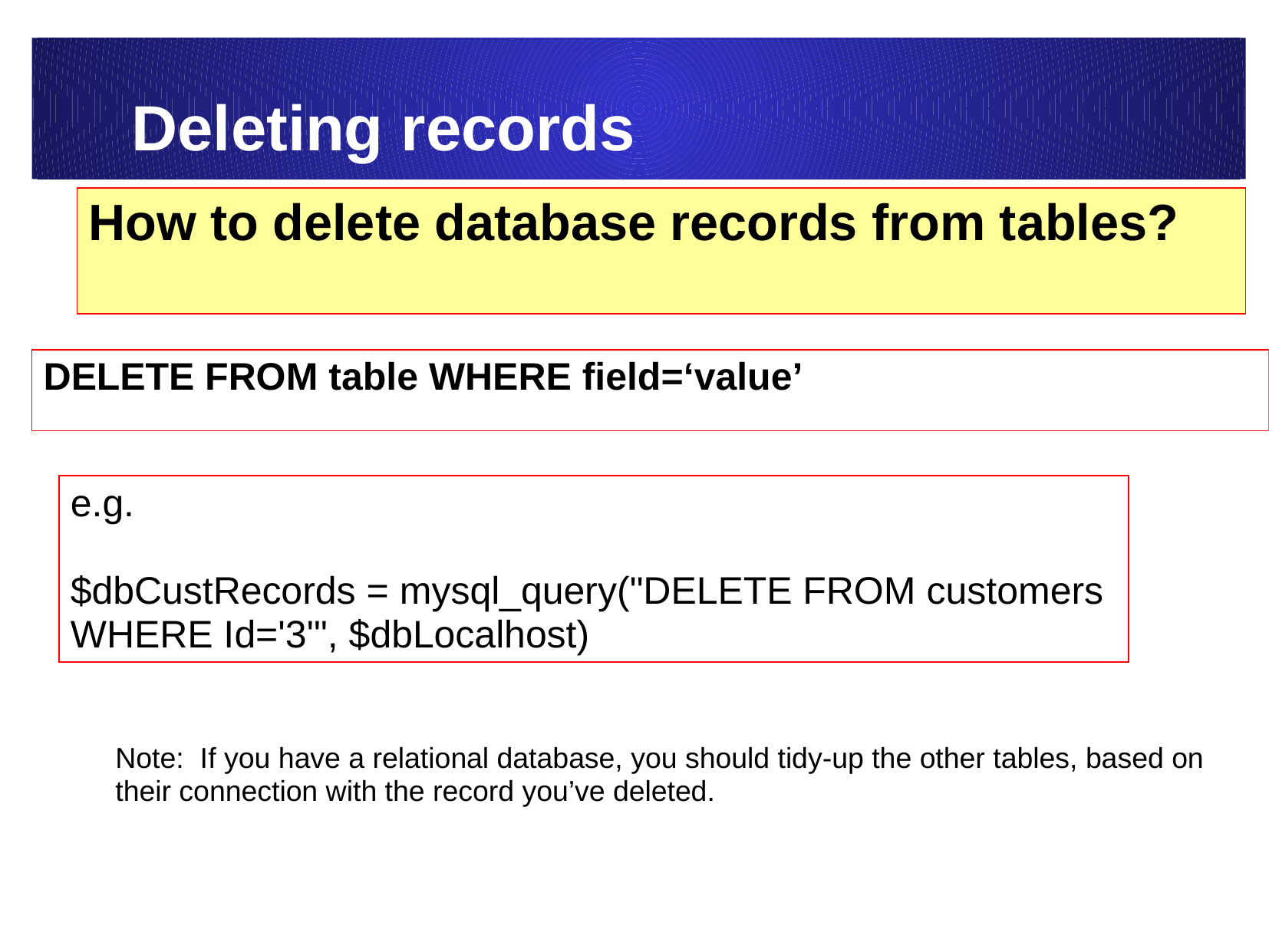

# Deleting records
How to delete database records from tables?
DELETE FROM table WHERE field=‘value’
e.g.

$dbCustRecords = mysql_query("DELETE FROM customers WHERE Id='3'", $dbLocalhost)
Note:  If you have a relational database, you should tidy-up the other tables, based on
their connection with the record you’ve deleted.